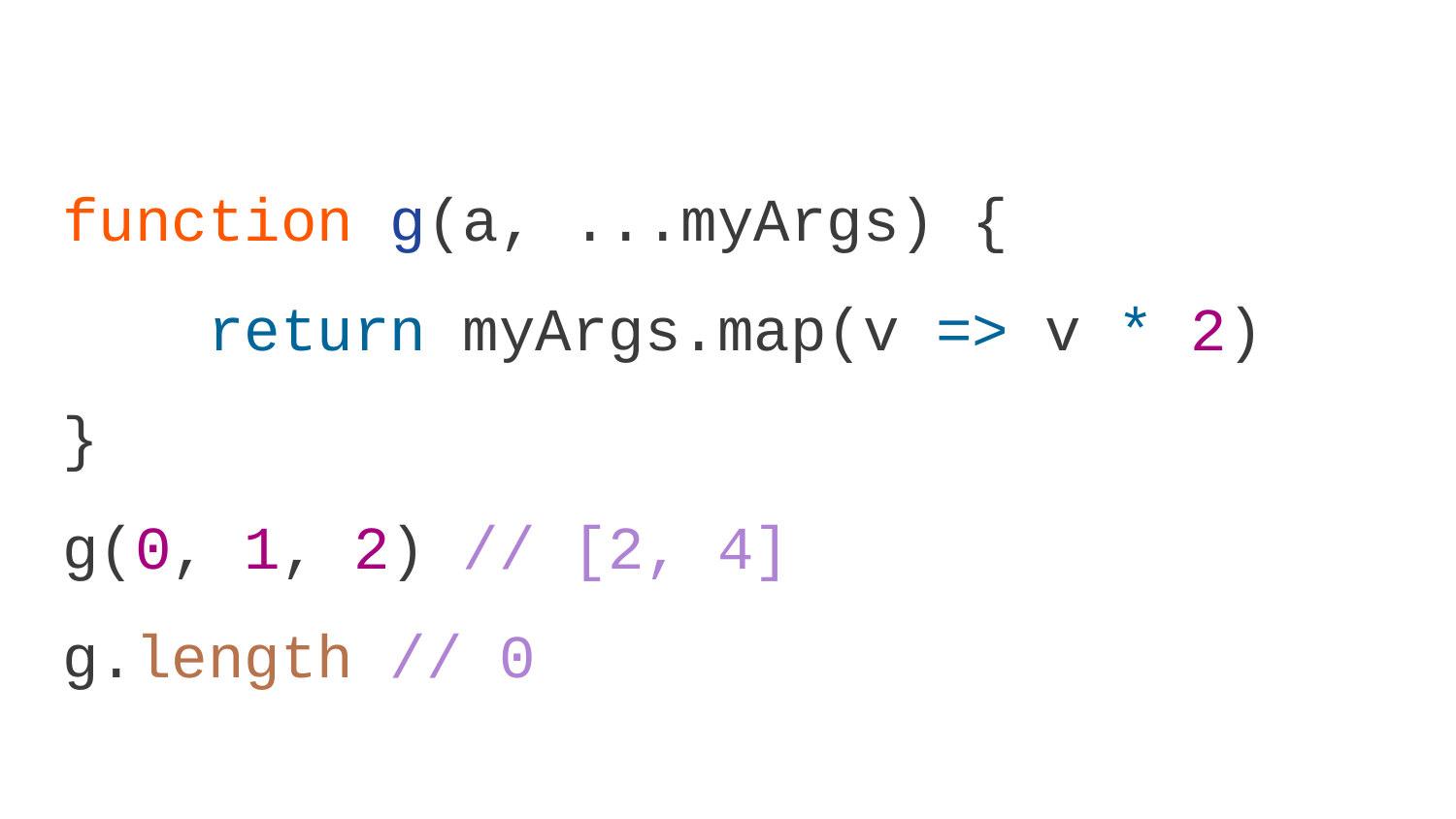

function g(a, ...myArgs) {
    return myArgs.map(v => v * 2)
}
g(0, 1, 2) // [2, 4]
g.length // 0